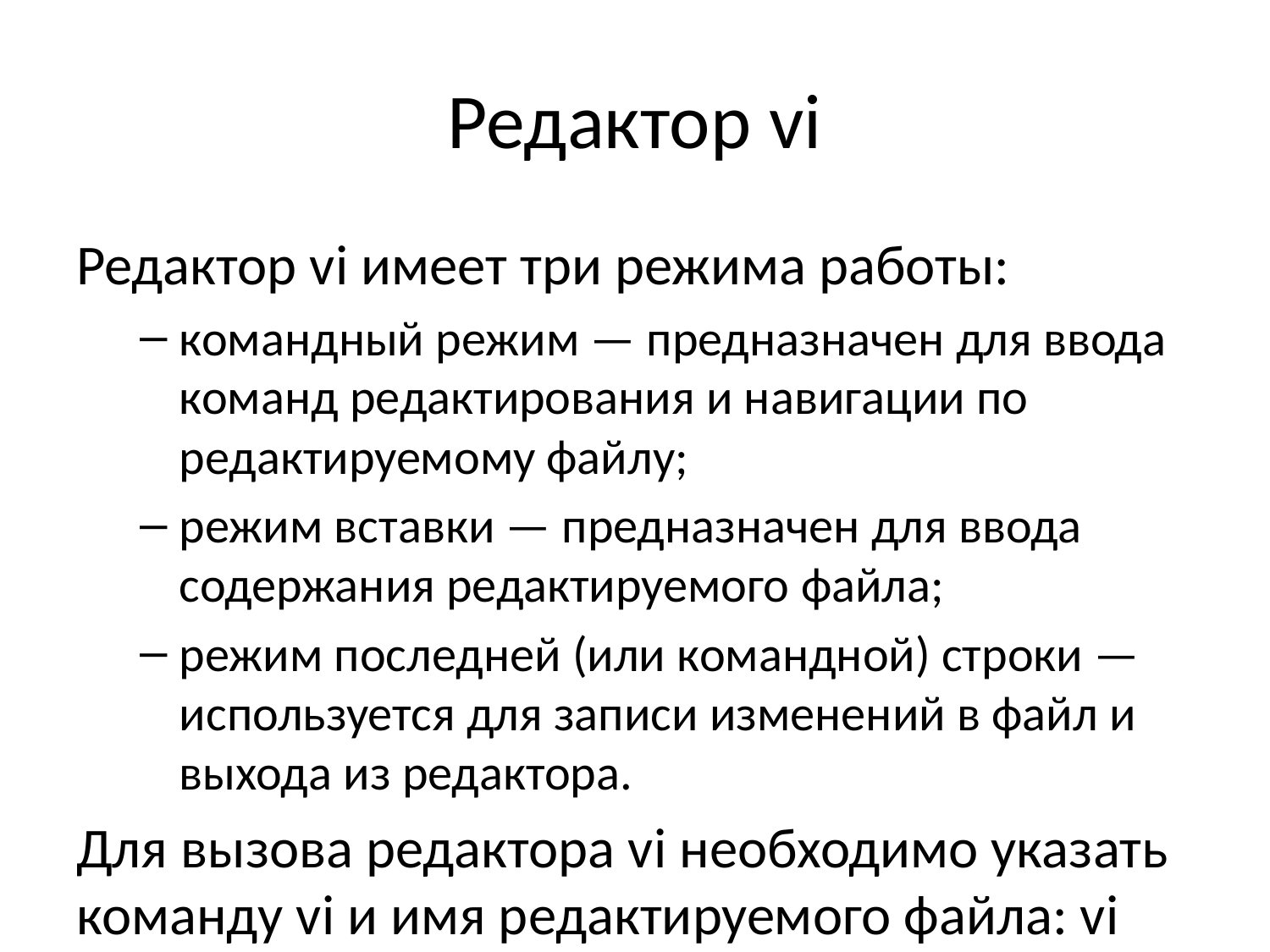

# Редактор vi
Редактор vi имеет три режима работы:
командный режим — предназначен для ввода команд редактирования и навигации по редактируемому файлу;
режим вставки — предназначен для ввода содержания редактируемого файла;
режим последней (или командной) строки — используется для записи изменений в файл и выхода из редактора.
Для вызова редактора vi необходимо указать команду vi и имя редактируемого файла: vi